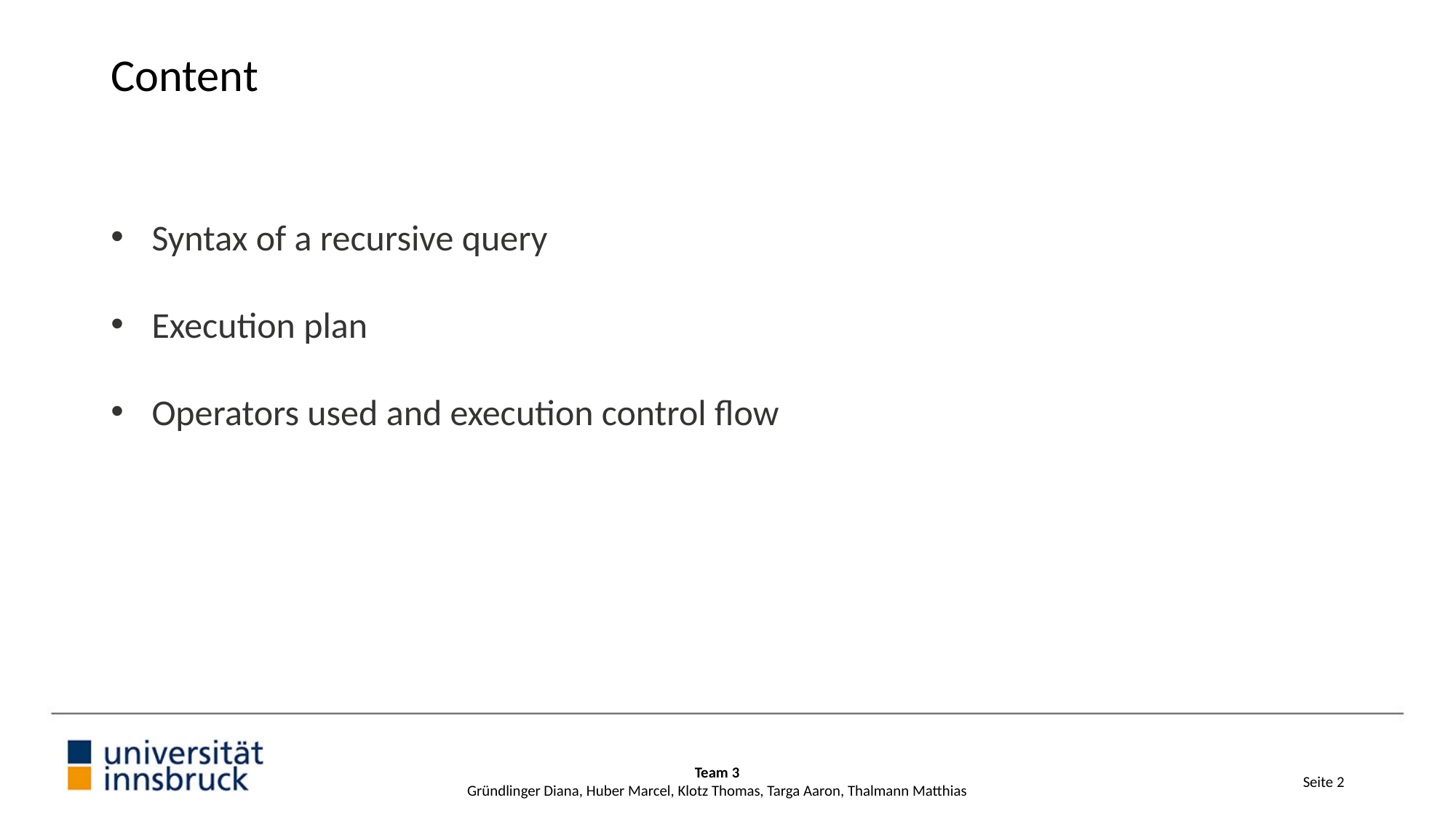

Content
Syntax of a recursive query

Execution plan

Operators used and execution control flow
Team 3
Gründlinger Diana, Huber Marcel, Klotz Thomas, Targa Aaron, Thalmann Matthias
Seite 2